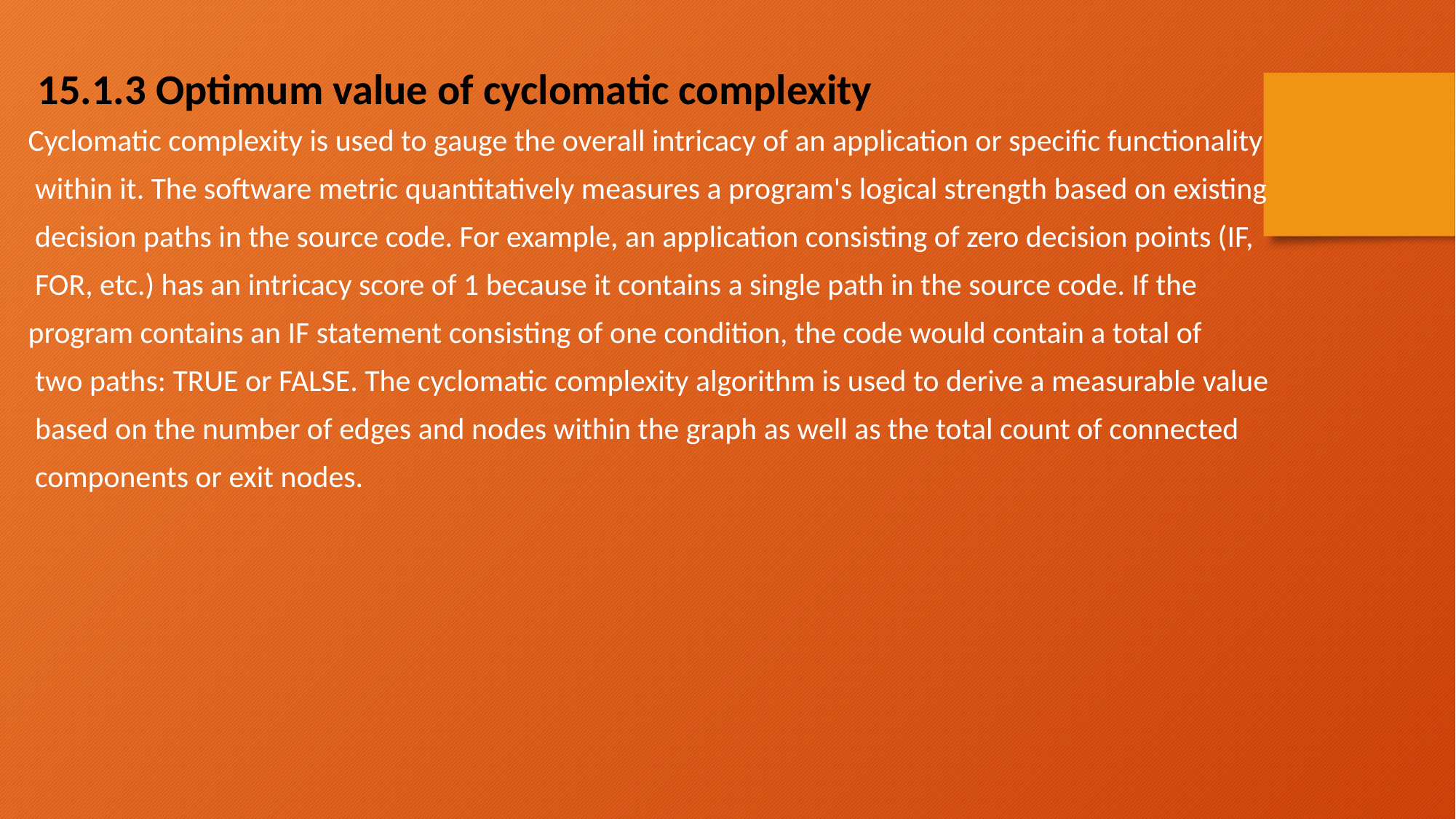

15.1.3 Optimum value of cyclomatic complexity
Cyclomatic complexity is used to gauge the overall intricacy of an application or specific functionality
 within it. The software metric quantitatively measures a program's logical strength based on existing
 decision paths in the source code. For example, an application consisting of zero decision points (IF,
 FOR, etc.) has an intricacy score of 1 because it contains a single path in the source code. If the
program contains an IF statement consisting of one condition, the code would contain a total of
 two paths: TRUE or FALSE. The cyclomatic complexity algorithm is used to derive a measurable value
 based on the number of edges and nodes within the graph as well as the total count of connected
 components or exit nodes.